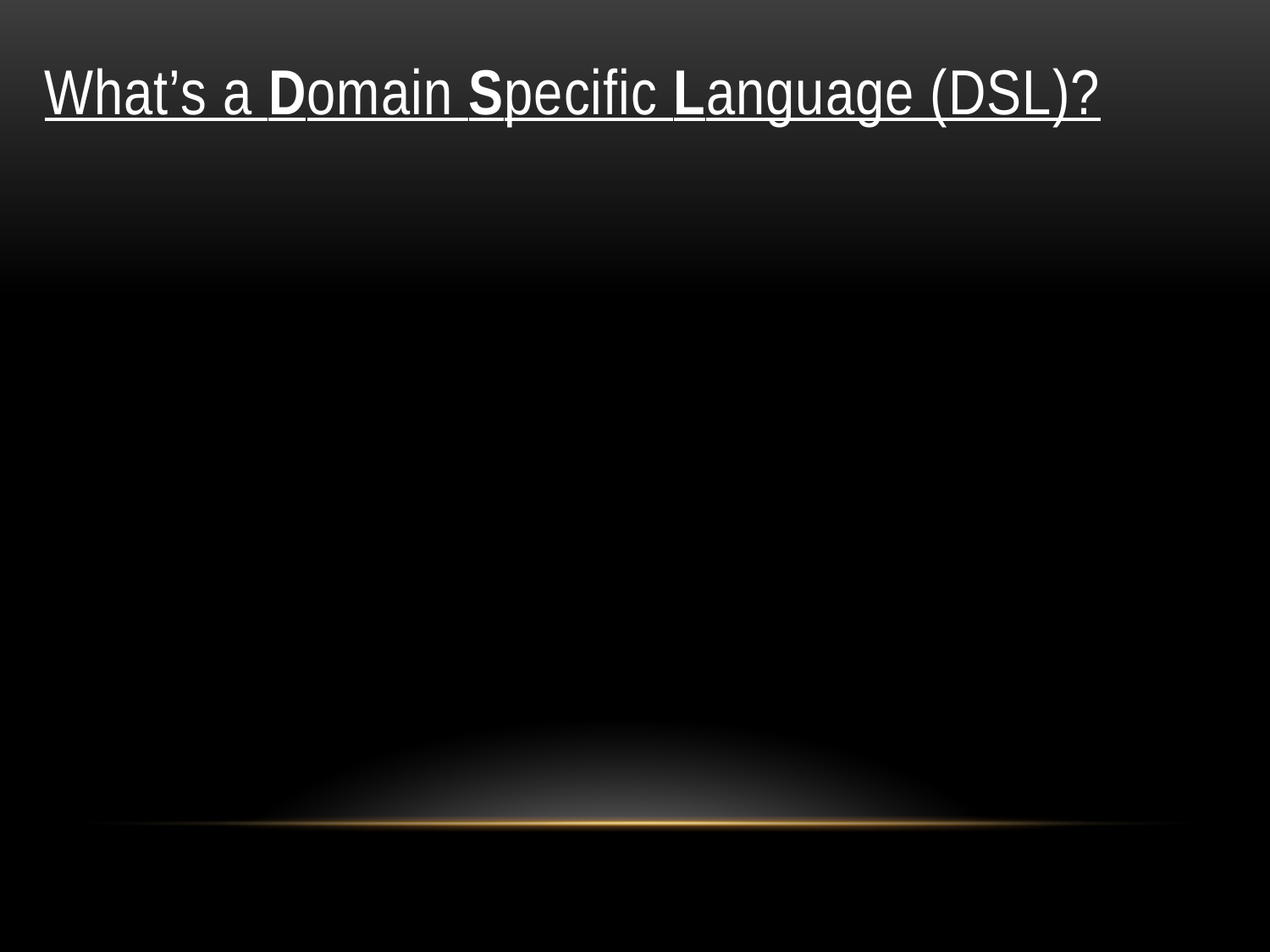

# What’s a Domain Specific Language (DSL)?